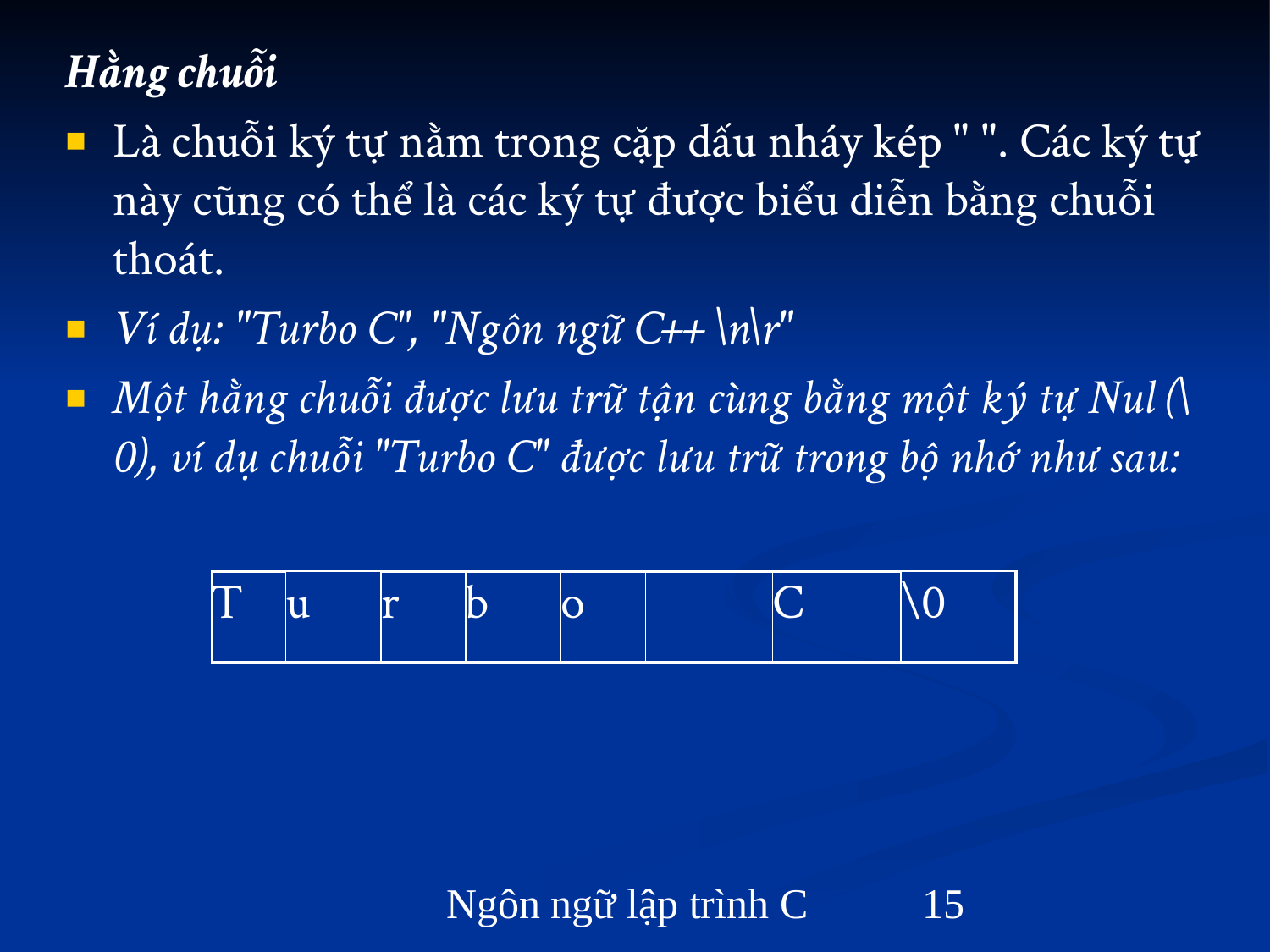

Hằng chuỗi
Là chuỗi ký tự nằm trong cặp dấu nháy kép " ". Các ký tự này cũng có thể là các ký tự được biểu diễn bằng chuỗi thoát.
Ví dụ: "Turbo C", "Ngôn ngữ C++ \n\r"
Một hằng chuỗi được lưu trữ tận cùng bằng một ký tự Nul (\0), ví dụ chuỗi "Turbo C" được lưu trữ trong bộ nhớ như sau:

| T | u | r | b | o |  | C | \0 |
| --- | --- | --- | --- | --- | --- | --- | --- |
Ngôn ngữ lập trình C
15